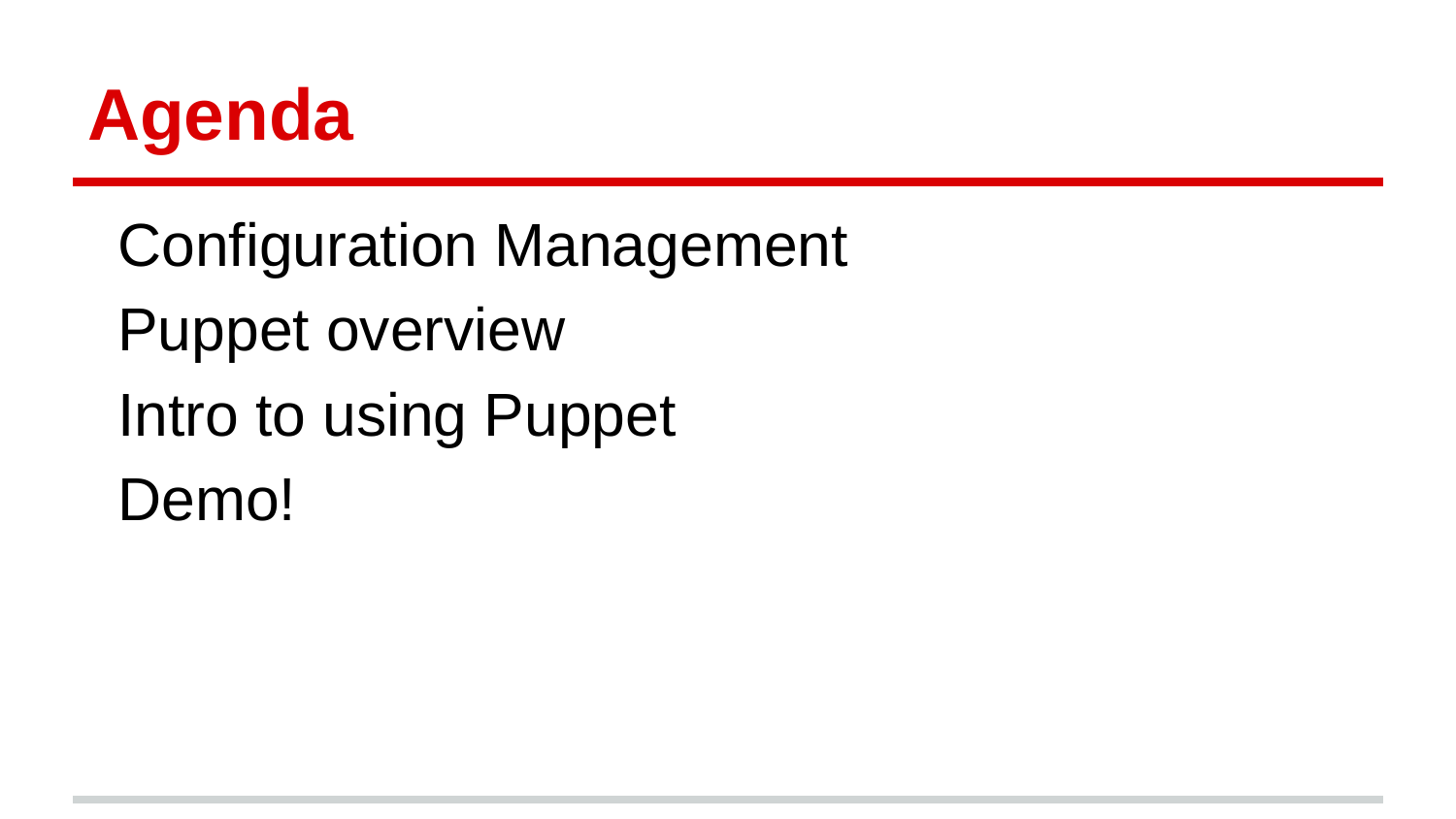

# Agenda
Configuration Management
Puppet overview
Intro to using Puppet
Demo!